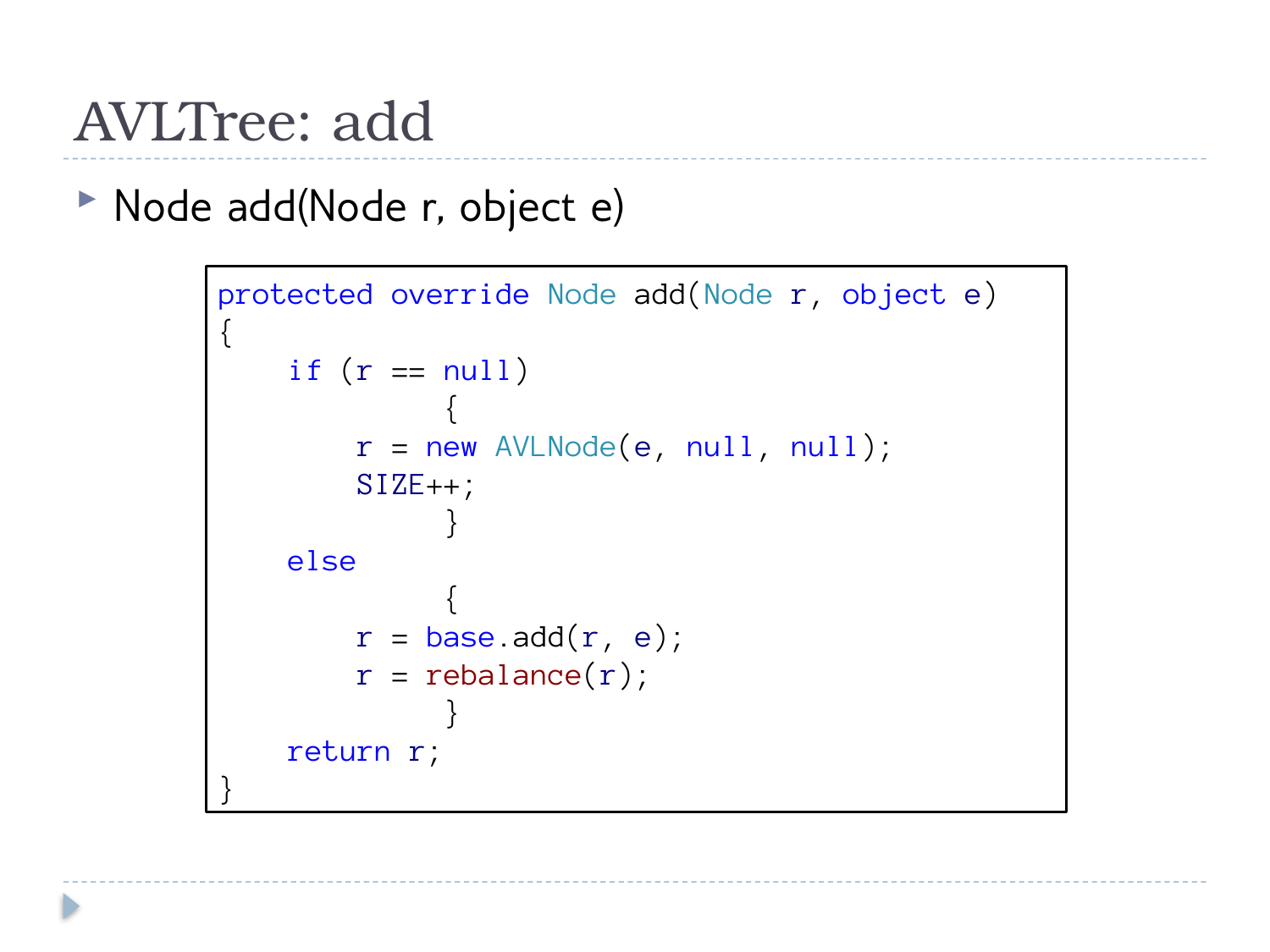

# AVLTree: add
Node add(Node r, object e)

protected override Node add(Node r, object e)
{
    if (r == null)
             {
        r = new AVLNode(e, null, null);
        SIZE++;
             }
    else
             {
        r = base.add(r, e);
        r = rebalance(r);
             }
    return r;
}